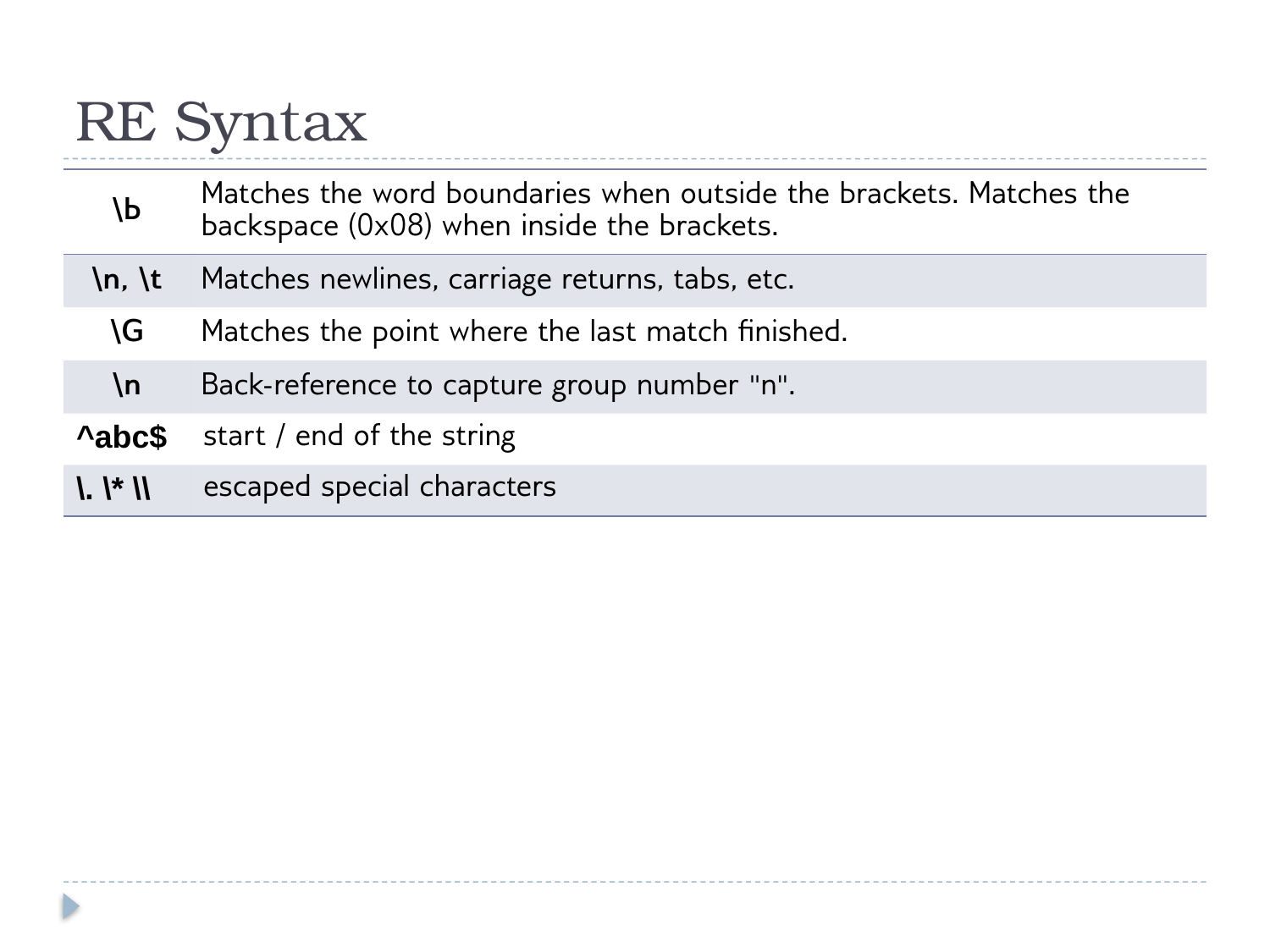

# RE Syntax
| \b | Matches the word boundaries when outside the brackets. Matches the backspace (0x08) when inside the brackets. |
| --- | --- |
| \n, \t | Matches newlines, carriage returns, tabs, etc. |
| \G | Matches the point where the last match finished. |
| \n | Back-reference to capture group number "n". |
| ^abc$ | start / end of the string |
| \. \\* \\ | escaped special characters |